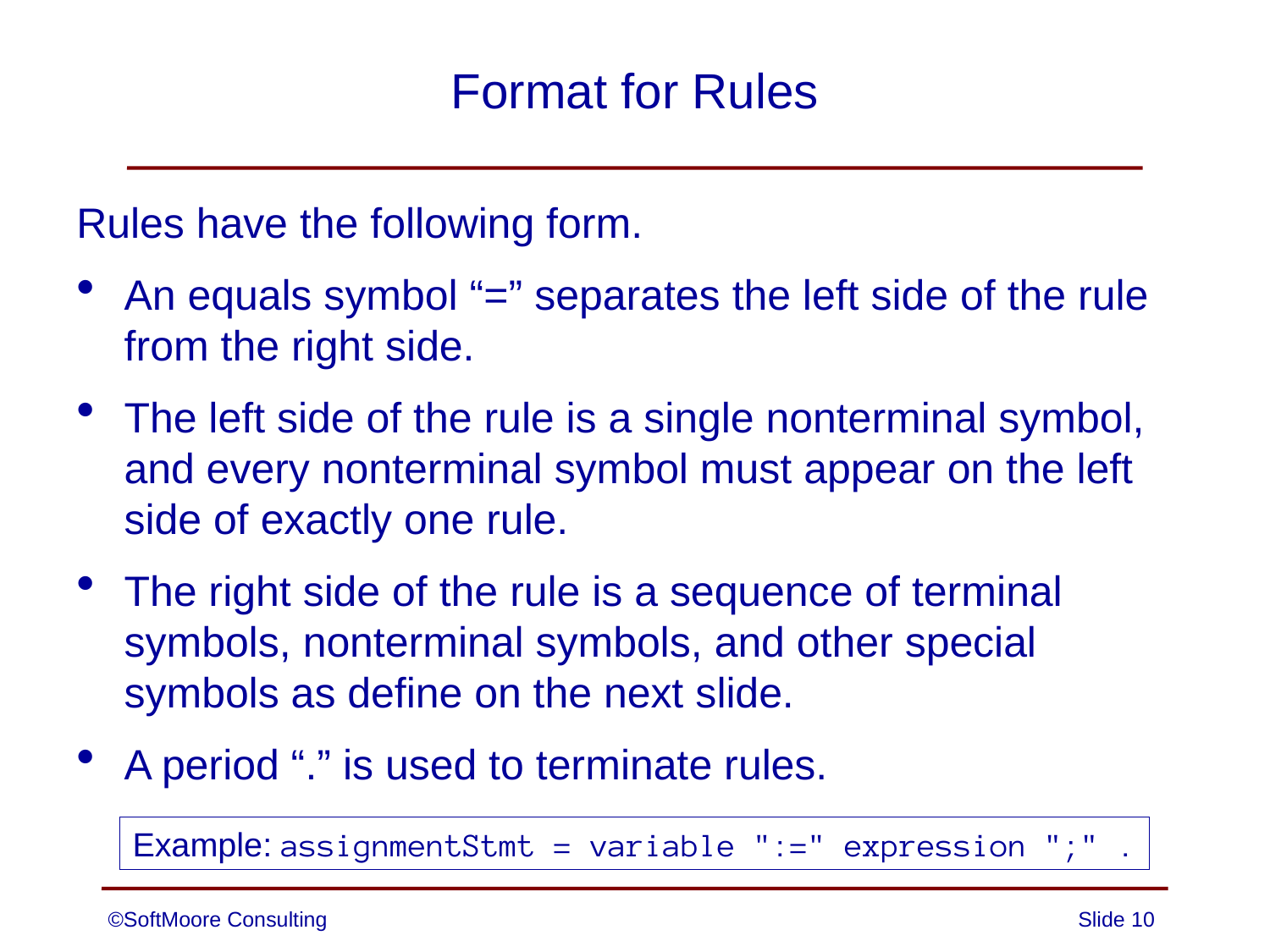

# Format for Rules
Rules have the following form.
An equals symbol “=” separates the left side of the rule from the right side.
The left side of the rule is a single nonterminal symbol, and every nonterminal symbol must appear on the left side of exactly one rule.
The right side of the rule is a sequence of terminal symbols, nonterminal symbols, and other special symbols as define on the next slide.
A period “.” is used to terminate rules.
Example: assignmentStmt = variable ":=" expression ";" .
©SoftMoore Consulting
Slide 10